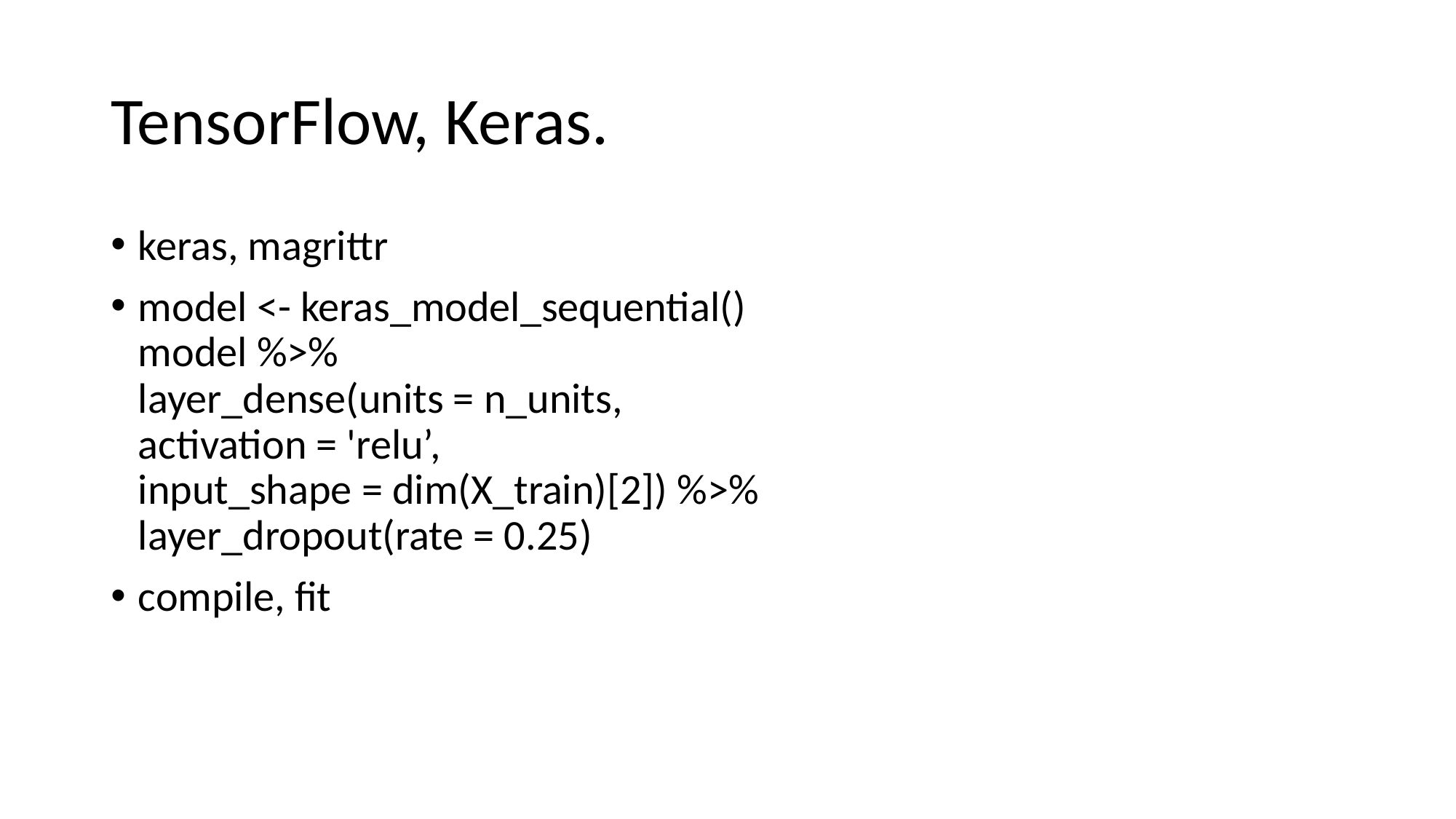

# TensorFlow, Keras.
keras, magrittr
model <- keras_model_sequential()
model %>%
layer_dense(units = n_units,
activation = 'relu’,
input_shape = dim(X_train)[2]) %>%
layer_dropout(rate = 0.25)
compile, fit